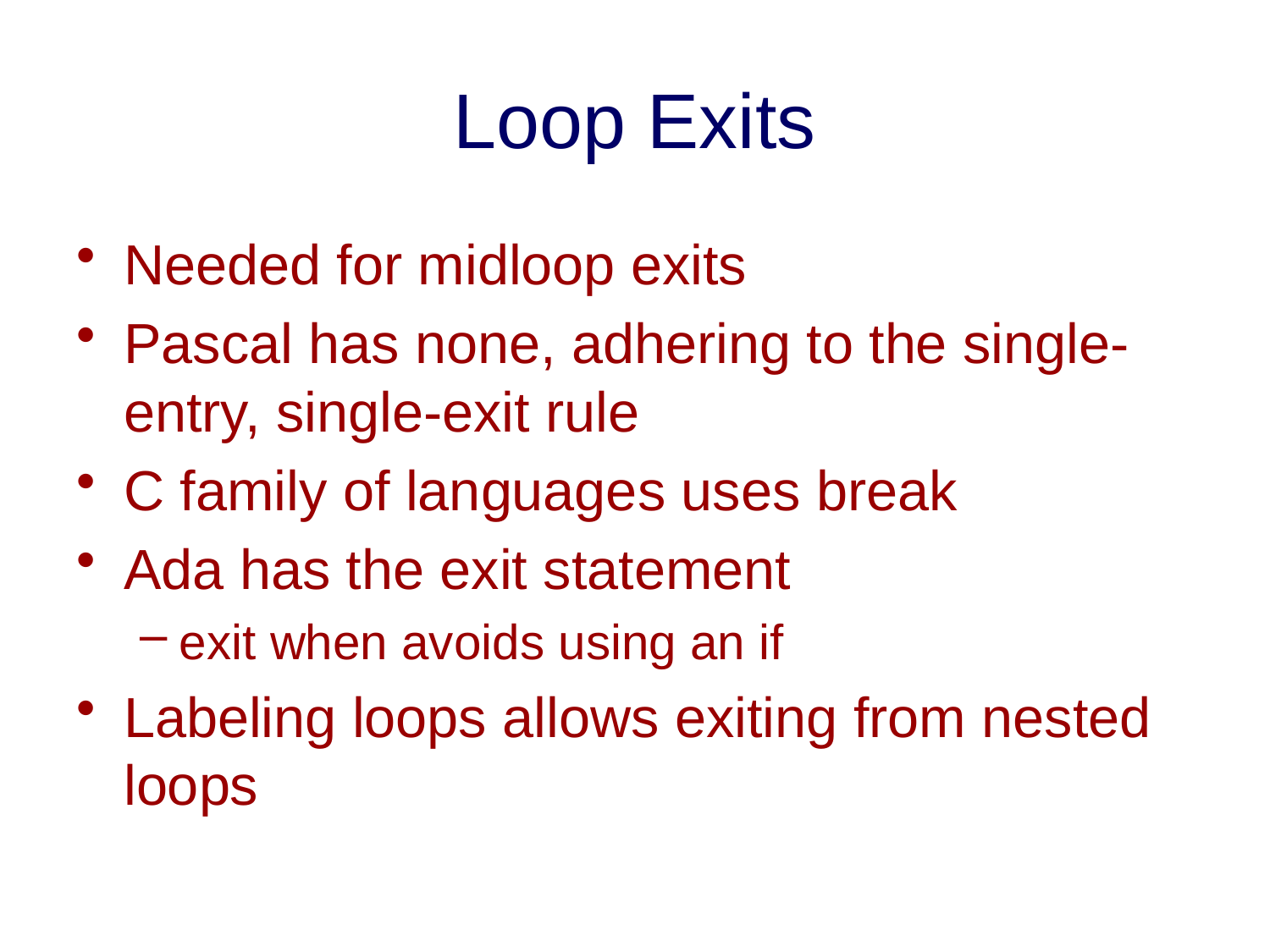

# Loop Exits
Needed for midloop exits
Pascal has none, adhering to the single-entry, single-exit rule
C family of languages uses break
Ada has the exit statement
exit when avoids using an if
Labeling loops allows exiting from nested loops